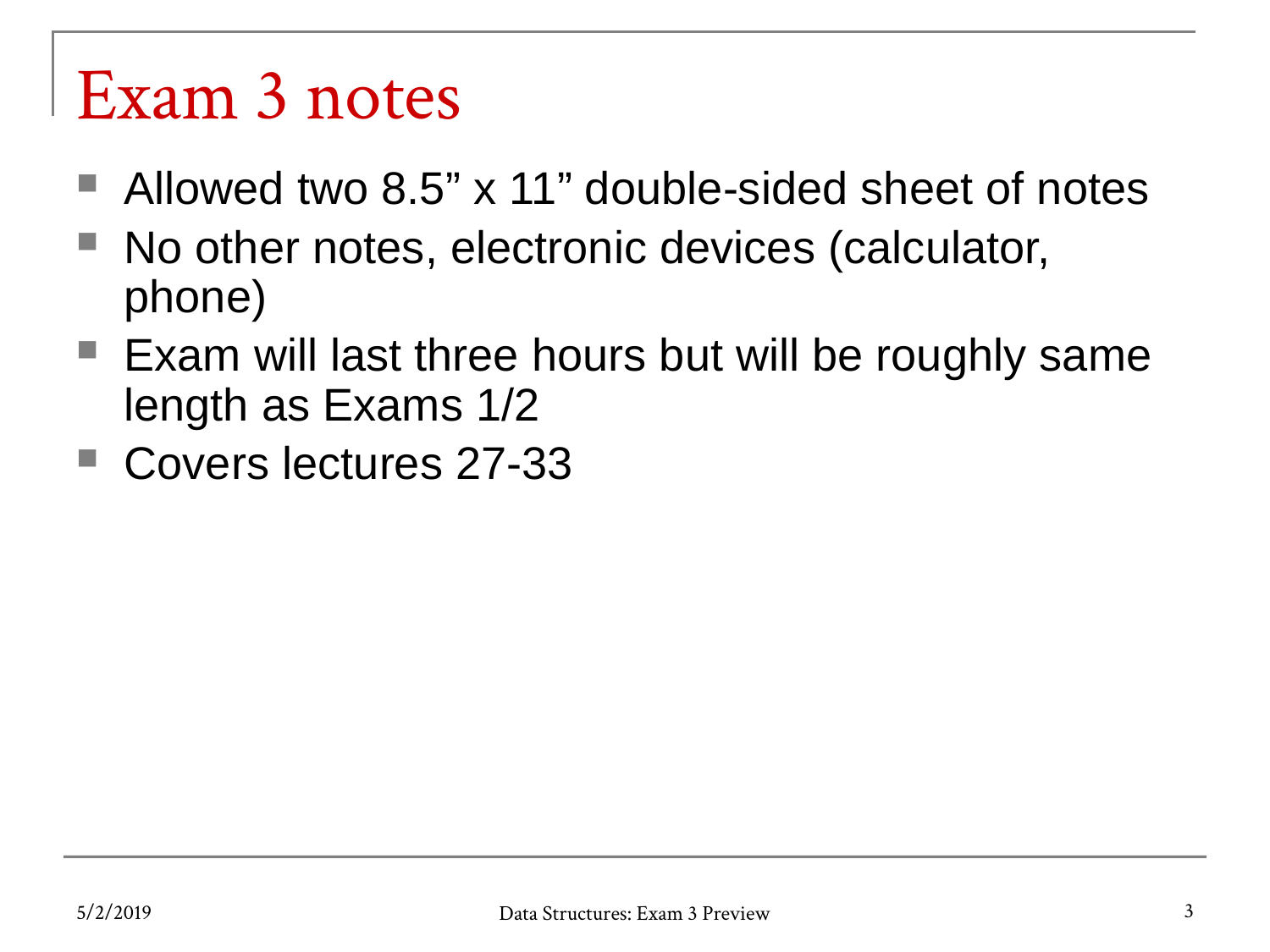

# Exam 3 notes
Allowed two 8.5” x 11” double-sided sheet of notes
No other notes, electronic devices (calculator, phone)
Exam will last three hours but will be roughly same length as Exams 1/2
Covers lectures 27-33
5/2/2019
3
Data Structures: Exam 3 Preview